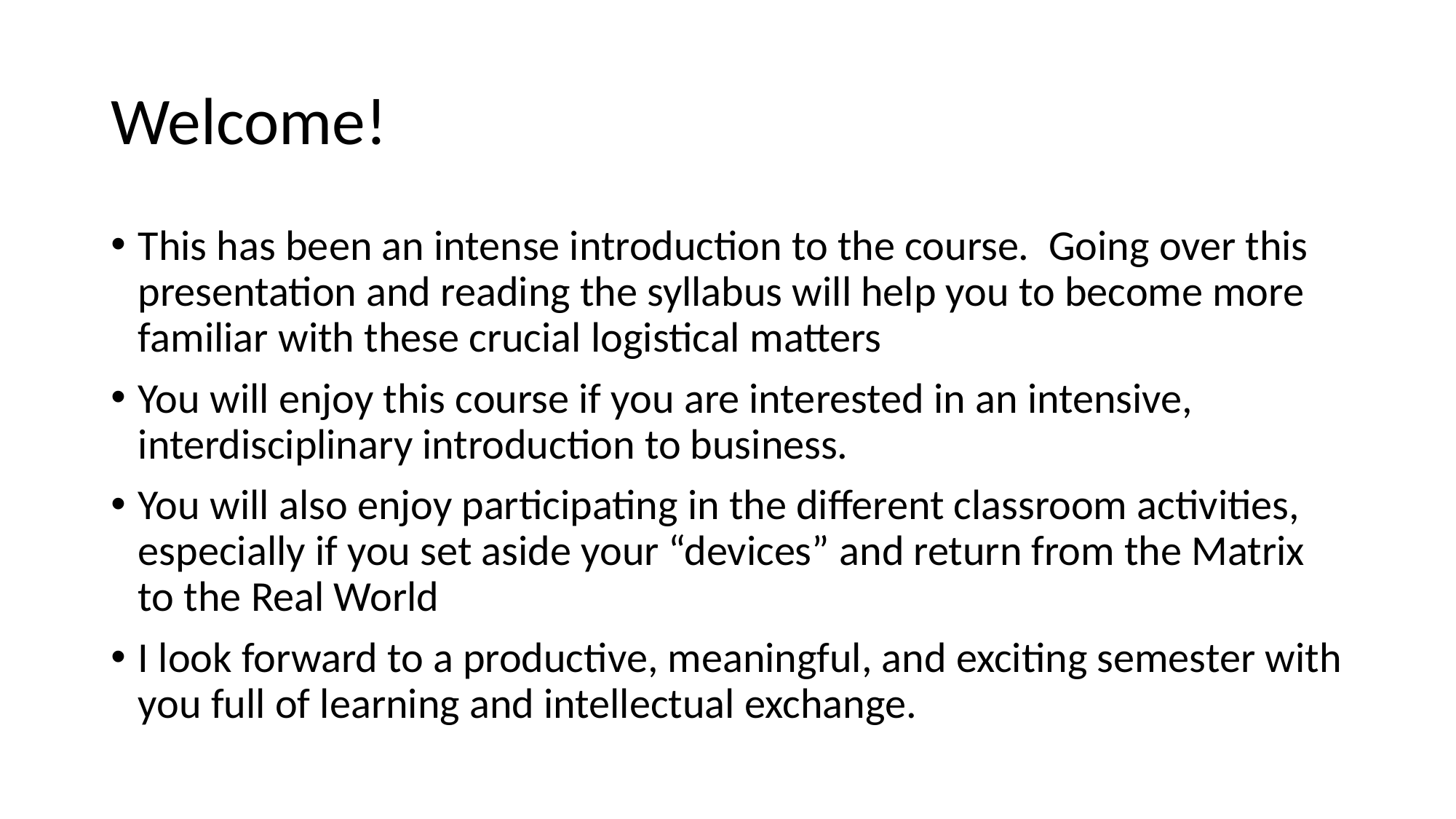

# Welcome!
This has been an intense introduction to the course.  Going over this presentation and reading the syllabus will help you to become more familiar with these crucial logistical matters
You will enjoy this course if you are interested in an intensive, interdisciplinary introduction to business.
You will also enjoy participating in the different classroom activities, especially if you set aside your “devices” and return from the Matrix to the Real World
I look forward to a productive, meaningful, and exciting semester with you full of learning and intellectual exchange.